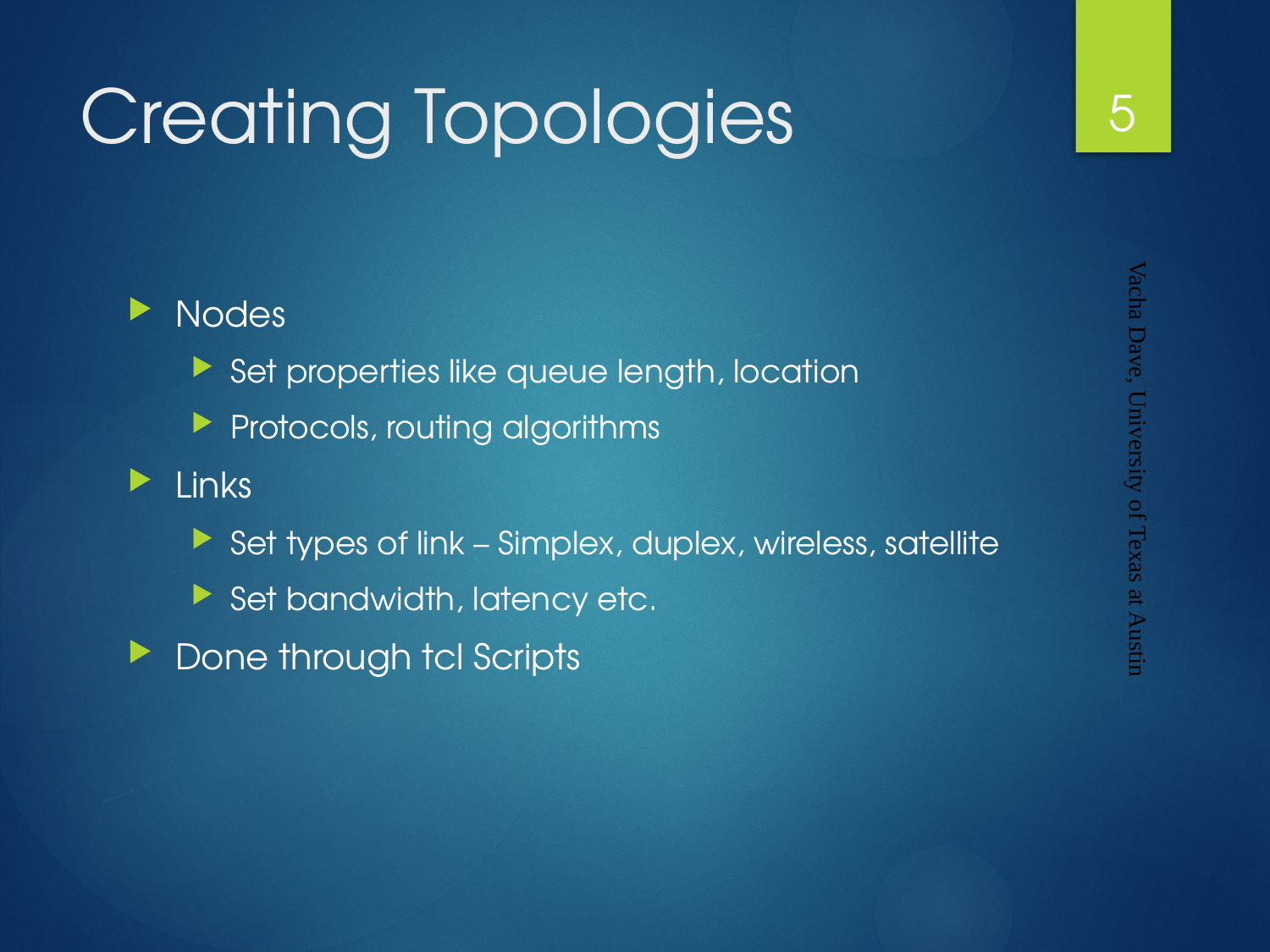

5
# Creating Topologies
Nodes
Set properties like queue length, location
Protocols, routing algorithms
Links
Set types of link – Simplex, duplex, wireless, satellite
Set bandwidth, latency etc.
Done through tcl Scripts
Vacha Dave, University of Texas at Austin